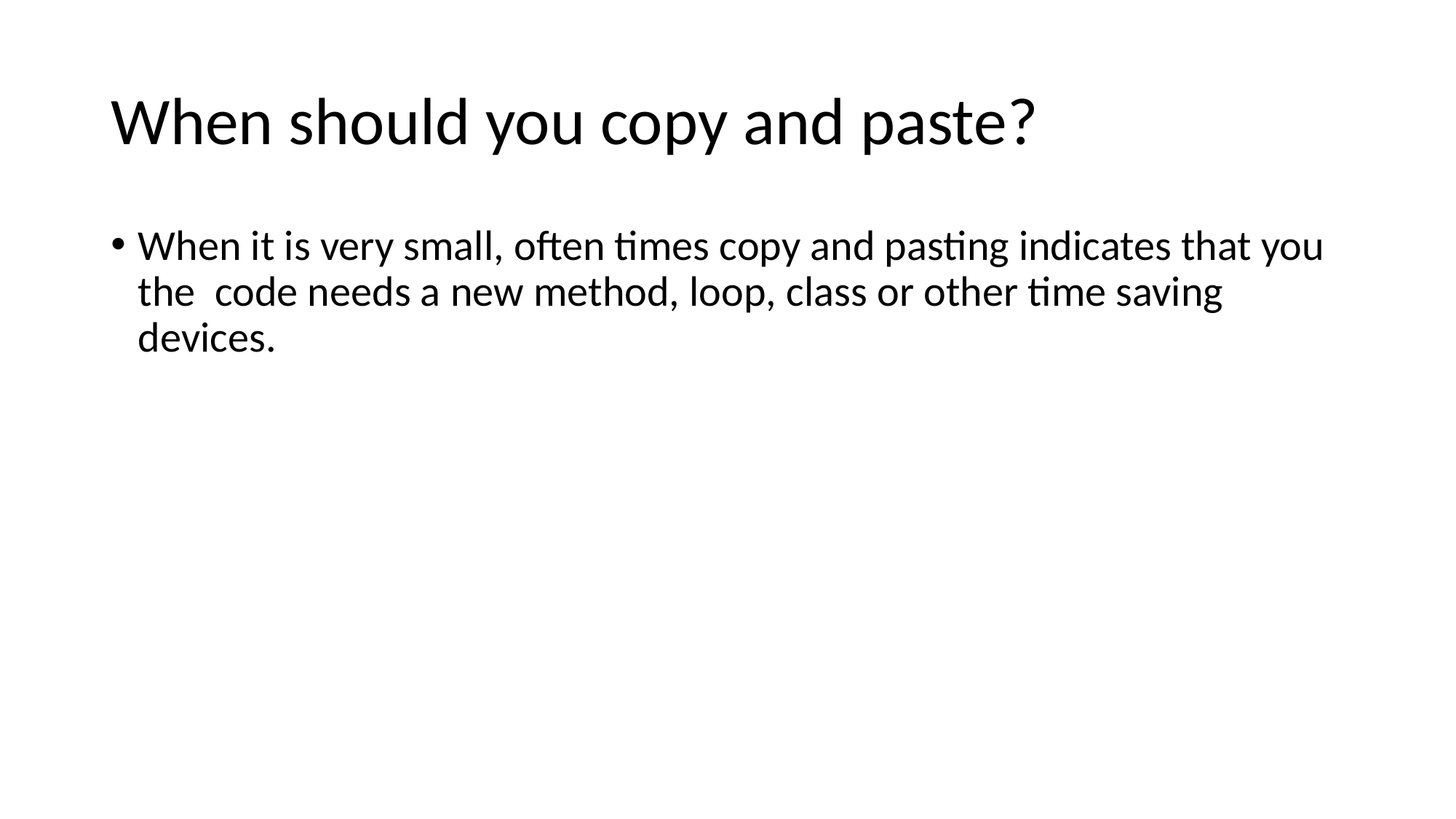

# When should you copy and paste?
When it is very small, often times copy and pasting indicates that you the  code needs a new method, loop, class or other time saving devices.